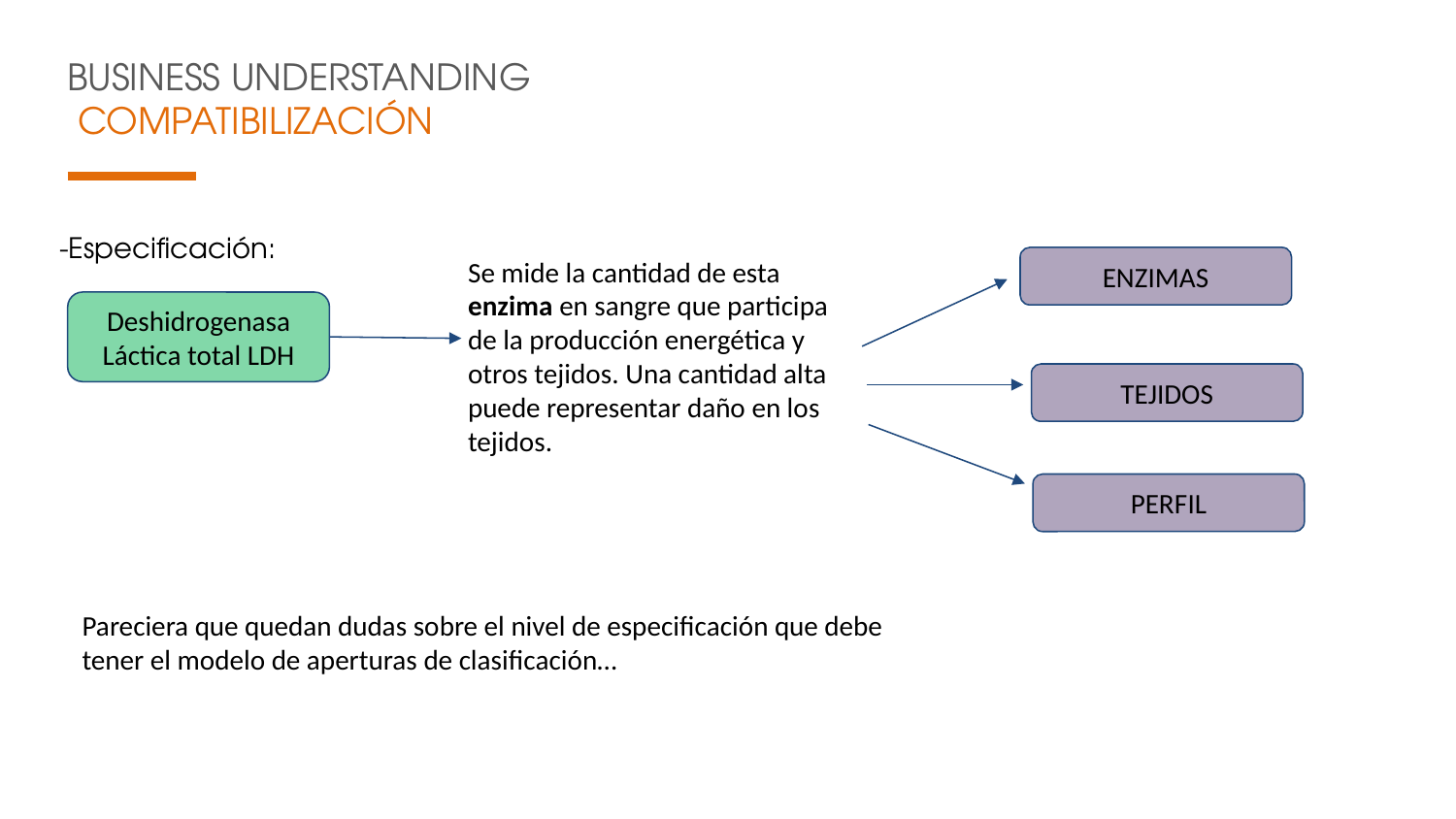

BUSINESS UNDERSTANDING
 COMPATIBILIZACIÓN
-Especificación:
Se mide la cantidad de esta enzima en sangre que participa de la producción energética y otros tejidos. Una cantidad alta puede representar daño en los tejidos.
ENZIMAS
Deshidrogenasa Láctica total LDH
TEJIDOS
PERFIL
Pareciera que quedan dudas sobre el nivel de especificación que debe tener el modelo de aperturas de clasificación…